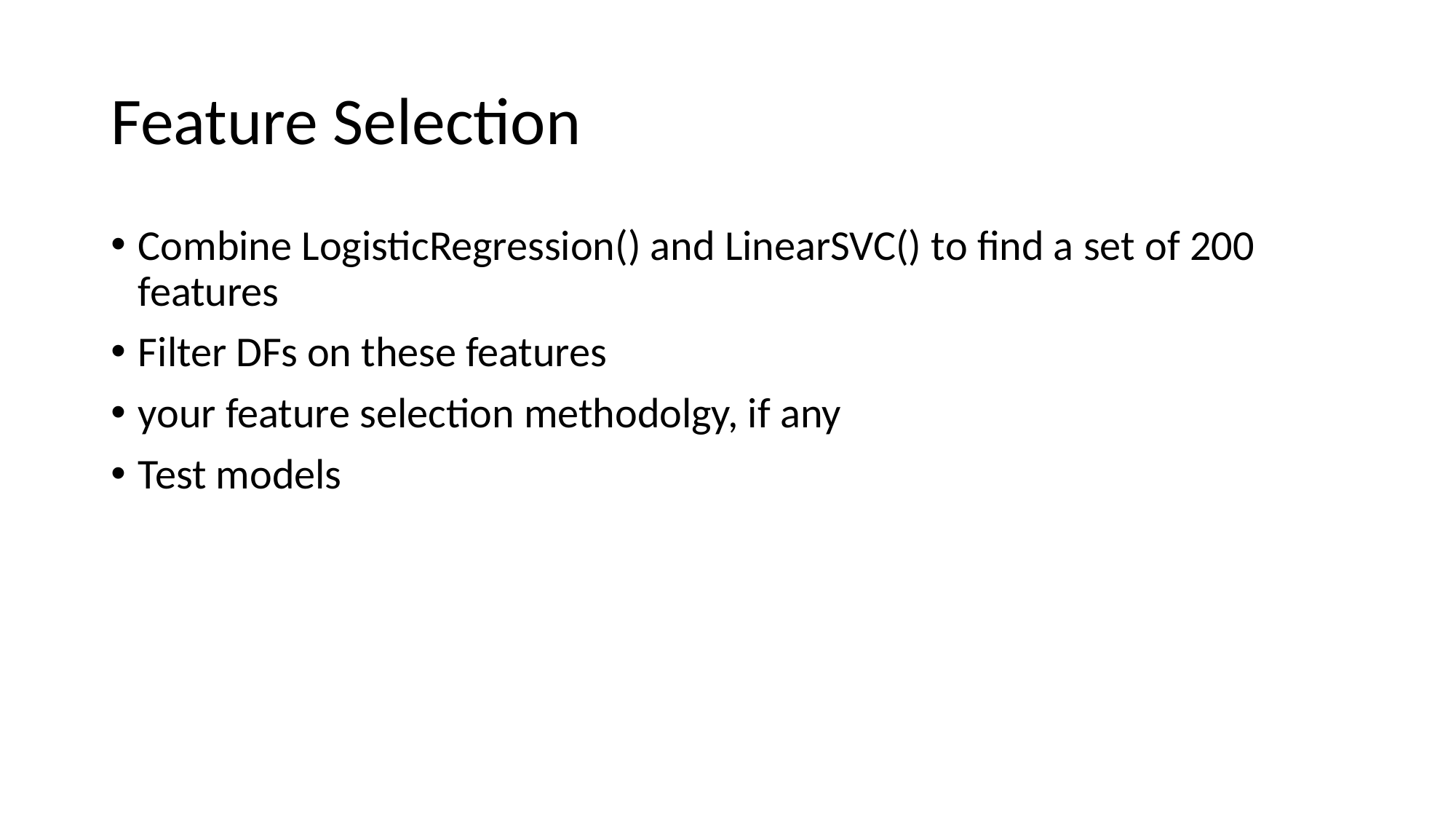

# Feature Selection
Combine LogisticRegression() and LinearSVC() to find a set of 200 features
Filter DFs on these features
your feature selection methodolgy, if any
Test models